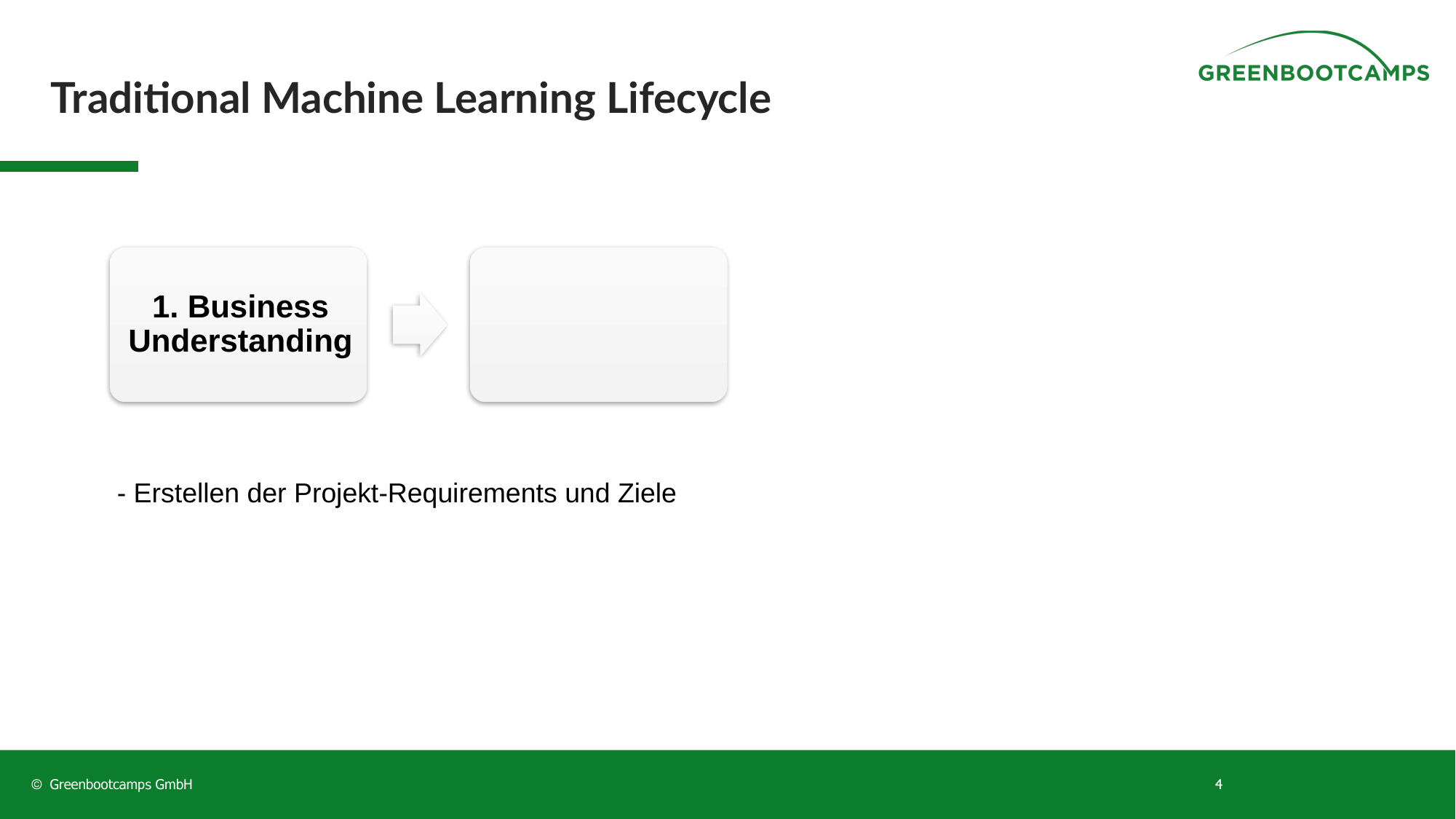

# Traditional Machine Learning Lifecycle
1. Business Understanding

- Erstellen der Projekt-Requirements und Ziele